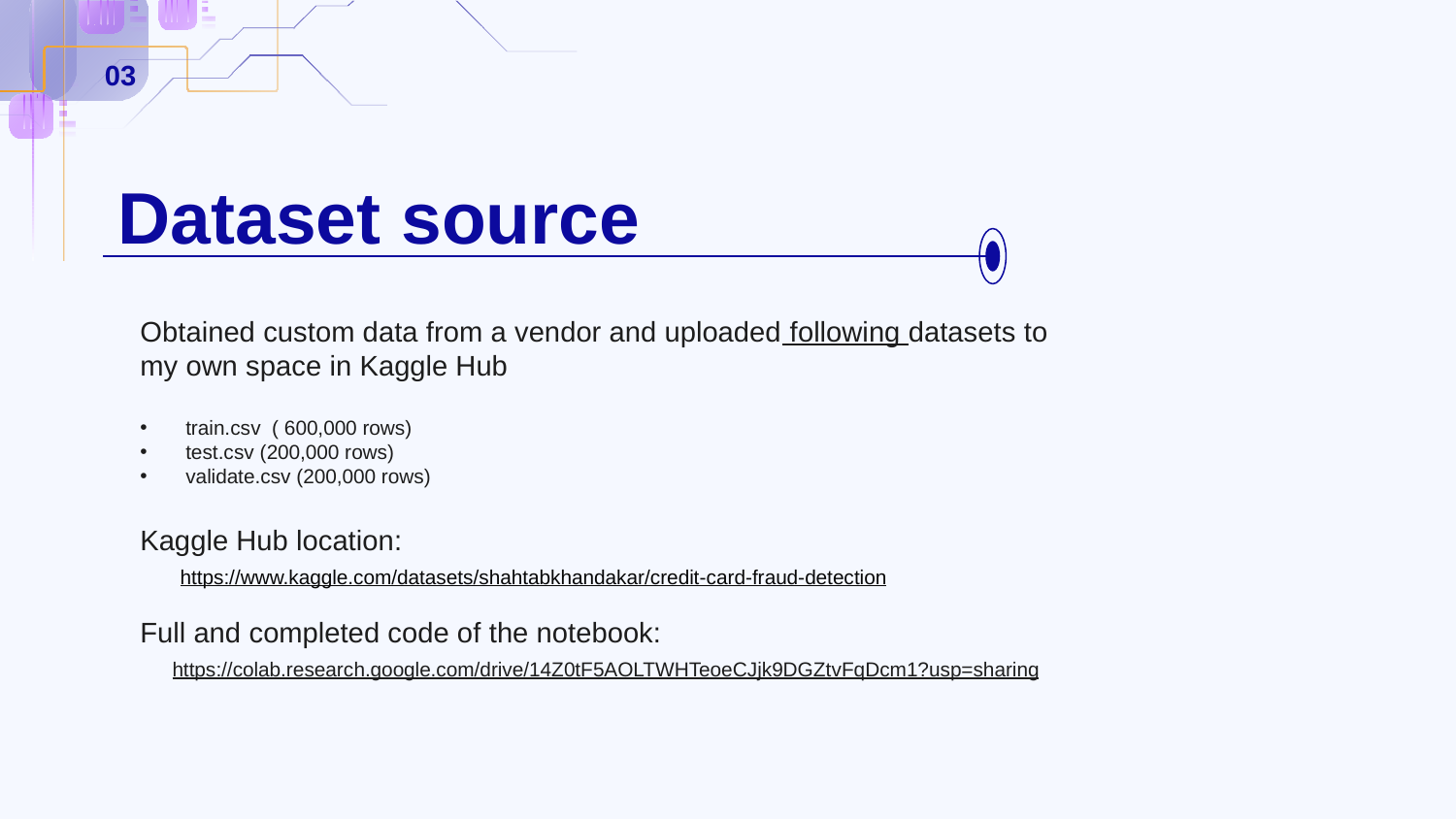

03
# Dataset source

Obtained custom data from a vendor and uploaded following datasets to
my own space in Kaggle Hub

train.csv  ( 600,000 rows)
test.csv (200,000 rows)
validate.csv (200,000 rows)

Kaggle Hub location:
     https://www.kaggle.com/datasets/shahtabkhandakar/credit-card-fraud-detection

Full and completed code of the notebook:
    https://colab.research.google.com/drive/14Z0tF5AOLTWHTeoeCJjk9DGZtvFqDcm1?usp=sharing